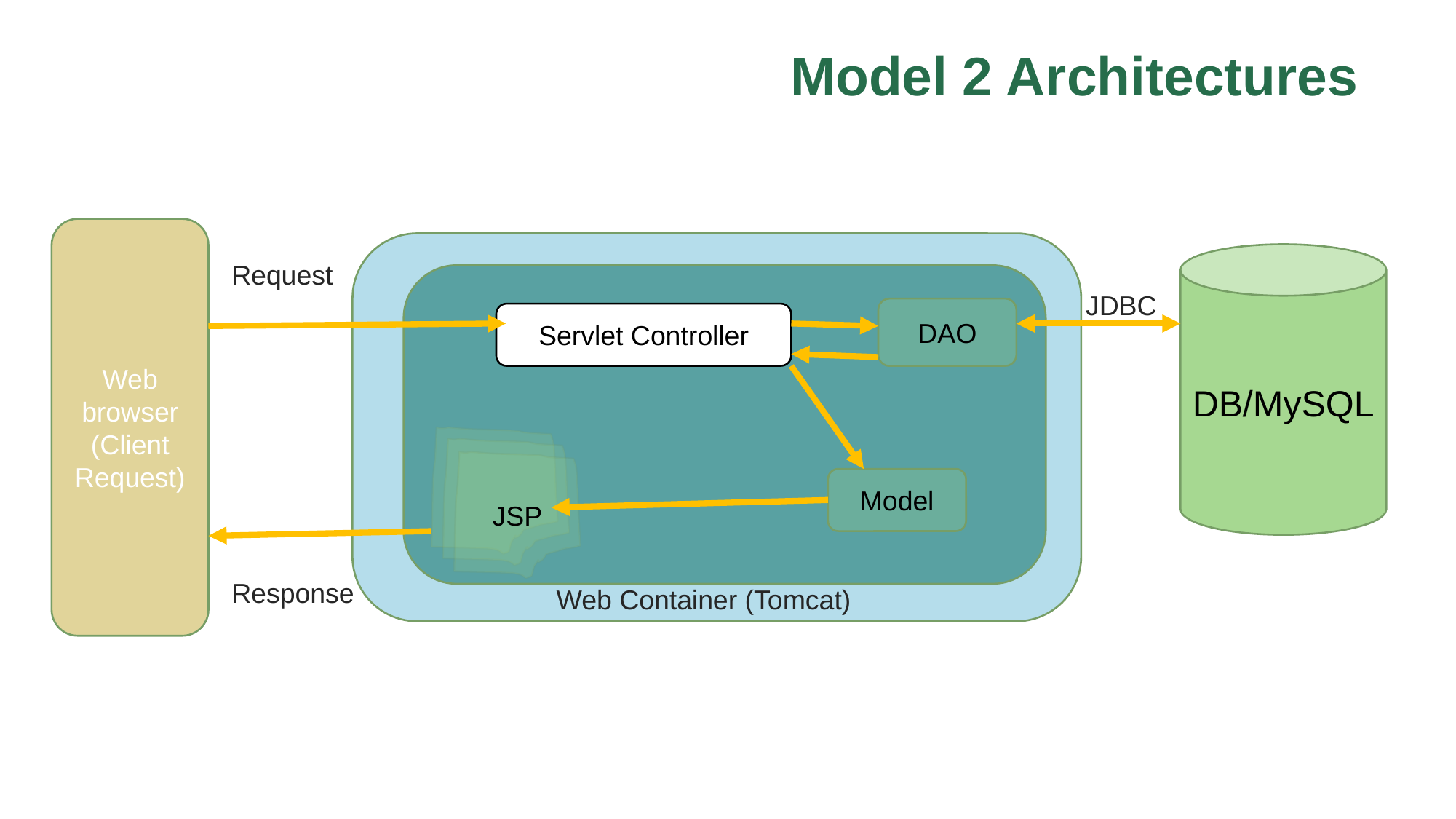

Model 2 Architectures
Web browser
(Client Request)

DB/MySQL
Request

JDBC
DAO
Servlet Controller
HTTP

JSP
Model
Response
Web Container (Tomcat)
Web server, Apache Tomcat